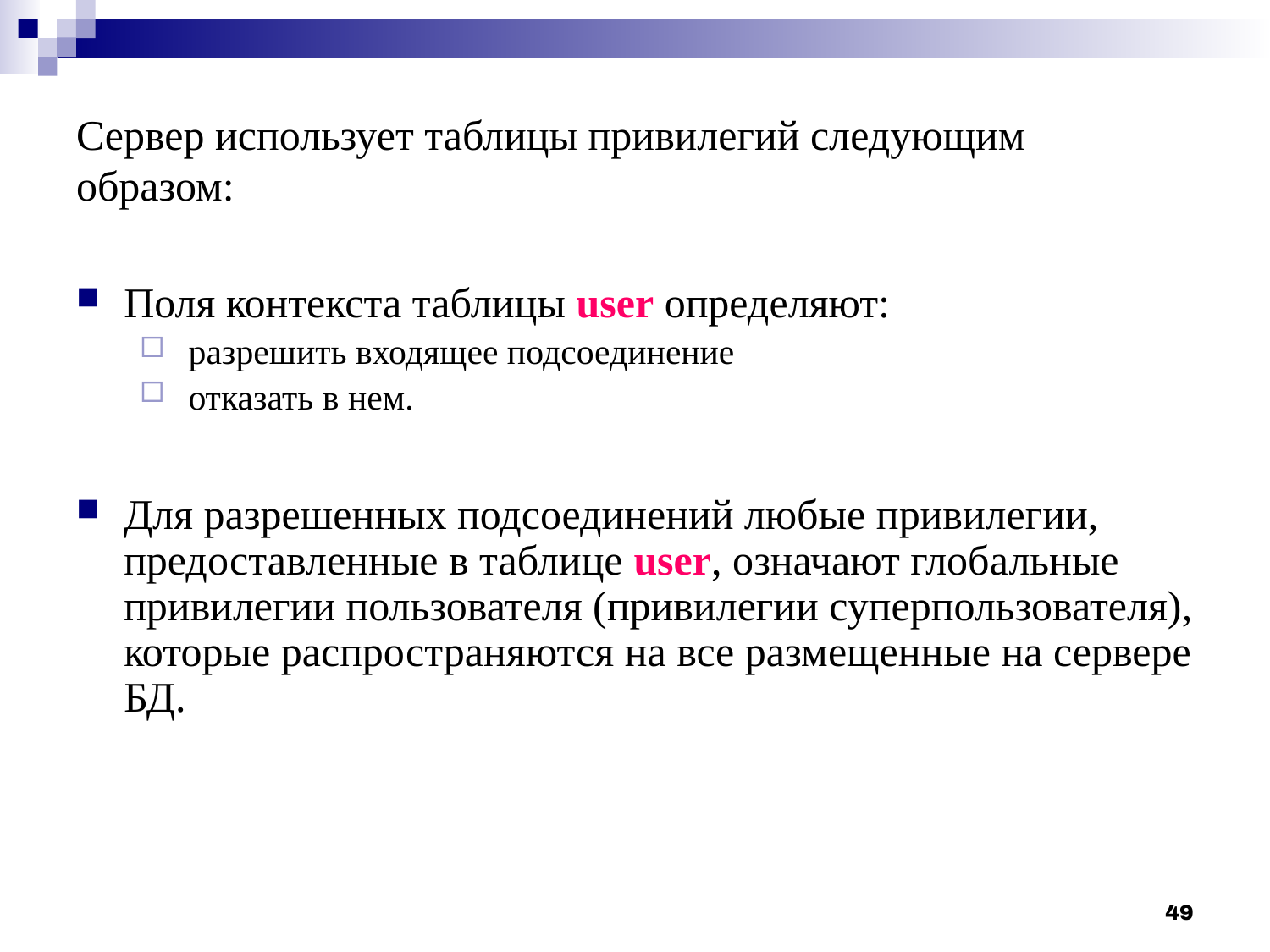

# Сервер использует таблицы привилегий следующим образом:
Поля контекста таблицы user определяют:
 разрешить входящее подсоединение
 отказать в нем.

Для разрешенных подсоединений любые привилегии, предоставленные в таблице user, означают глобальные привилегии пользователя (привилегии суперпользователя), которые распространяются на все размещенные на сервере БД.
49